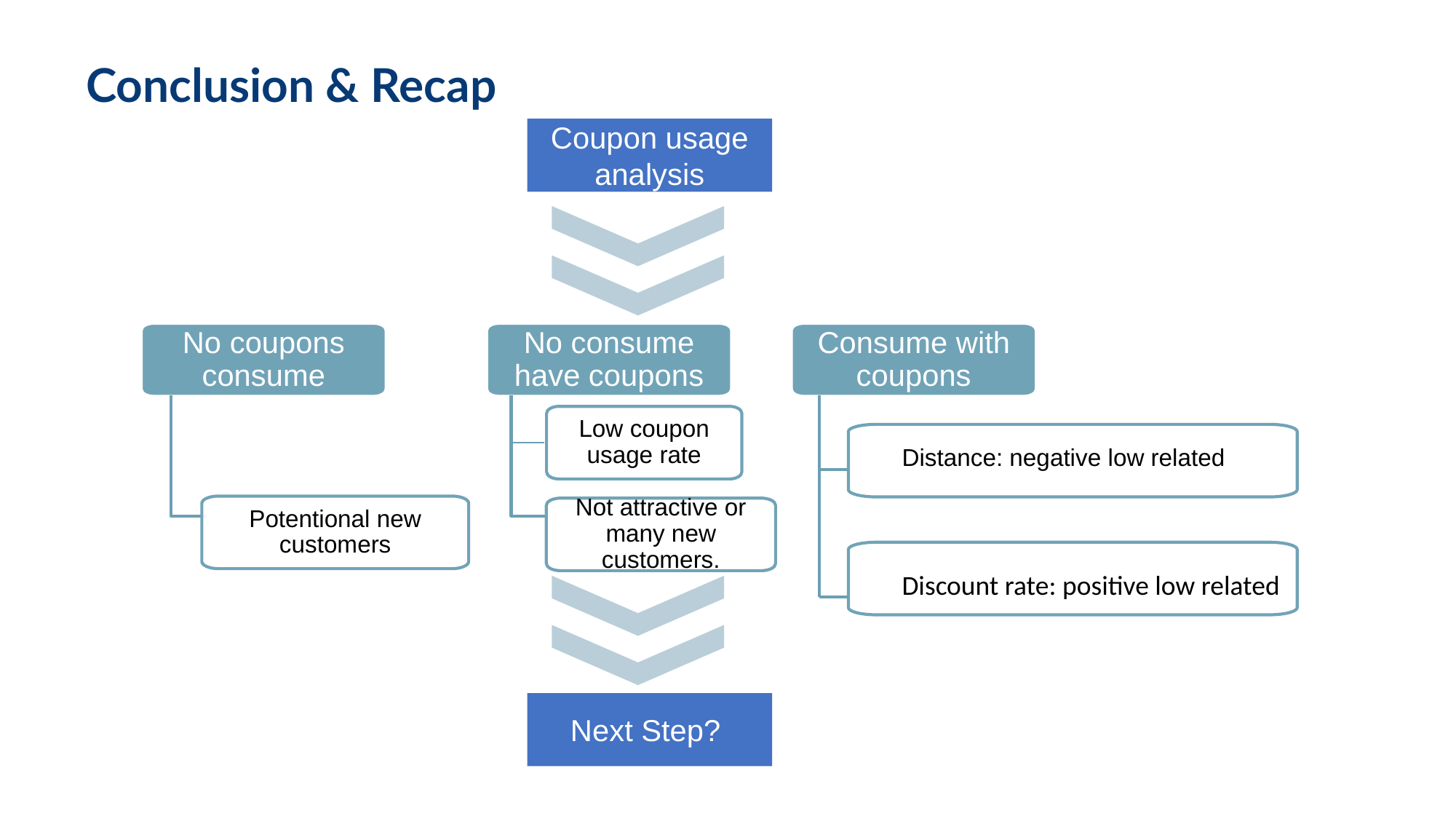

Conclusion & Recap
Coupon usage analysis

No coupons consume
No consume have coupons
Consume with coupons

Low coupon usage rate

Potentional new customers

Distance: negative low related
Not attractive or many new customers.

Discount rate: positive low related
 Next Step?